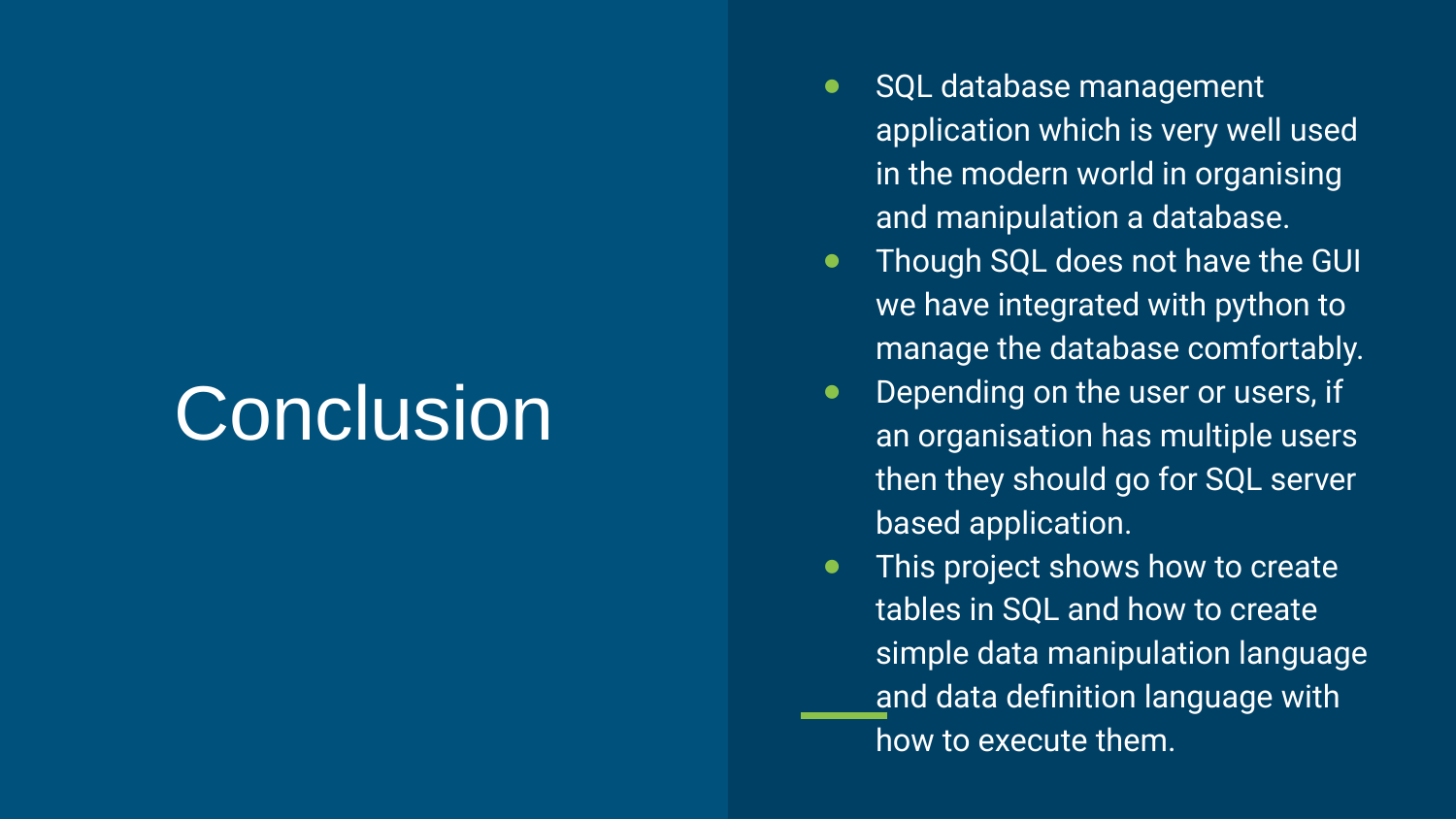

SQL database management application which is very well used in the modern world in organising and manipulation a database.
Though SQL does not have the GUI we have integrated with python to manage the database comfortably.
Depending on the user or users, if an organisation has multiple users then they should go for SQL server based application.
This project shows how to create tables in SQL and how to create simple data manipulation language and data definition language with how to execute them.
# Conclusion